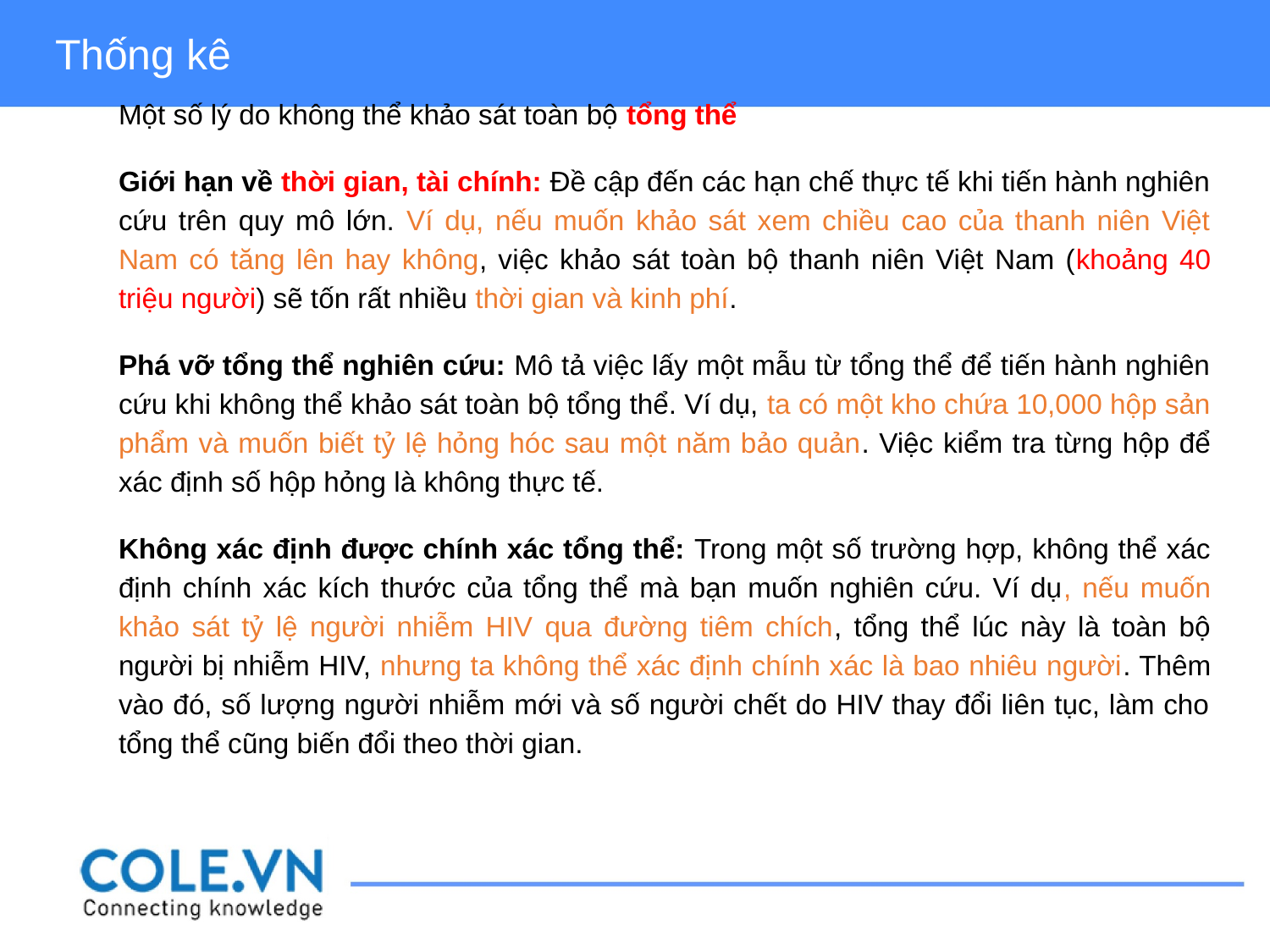

Thống kê

Một số lý do không thể khảo sát toàn bộ tổng thể
Giới hạn về thời gian, tài chính: Đề cập đến các hạn chế thực tế khi tiến hành nghiên cứu trên quy mô lớn. Ví dụ, nếu muốn khảo sát xem chiều cao của thanh niên Việt Nam có tăng lên hay không, việc khảo sát toàn bộ thanh niên Việt Nam (khoảng 40 triệu người) sẽ tốn rất nhiều thời gian và kinh phí.
Phá vỡ tổng thể nghiên cứu: Mô tả việc lấy một mẫu từ tổng thể để tiến hành nghiên cứu khi không thể khảo sát toàn bộ tổng thể. Ví dụ, ta có một kho chứa 10,000 hộp sản phẩm và muốn biết tỷ lệ hỏng hóc sau một năm bảo quản. Việc kiểm tra từng hộp để xác định số hộp hỏng là không thực tế.
Không xác định được chính xác tổng thể: Trong một số trường hợp, không thể xác định chính xác kích thước của tổng thể mà bạn muốn nghiên cứu. Ví dụ, nếu muốn khảo sát tỷ lệ người nhiễm HIV qua đường tiêm chích, tổng thể lúc này là toàn bộ người bị nhiễm HIV, nhưng ta không thể xác định chính xác là bao nhiêu người. Thêm vào đó, số lượng người nhiễm mới và số người chết do HIV thay đổi liên tục, làm cho tổng thể cũng biến đổi theo thời gian.